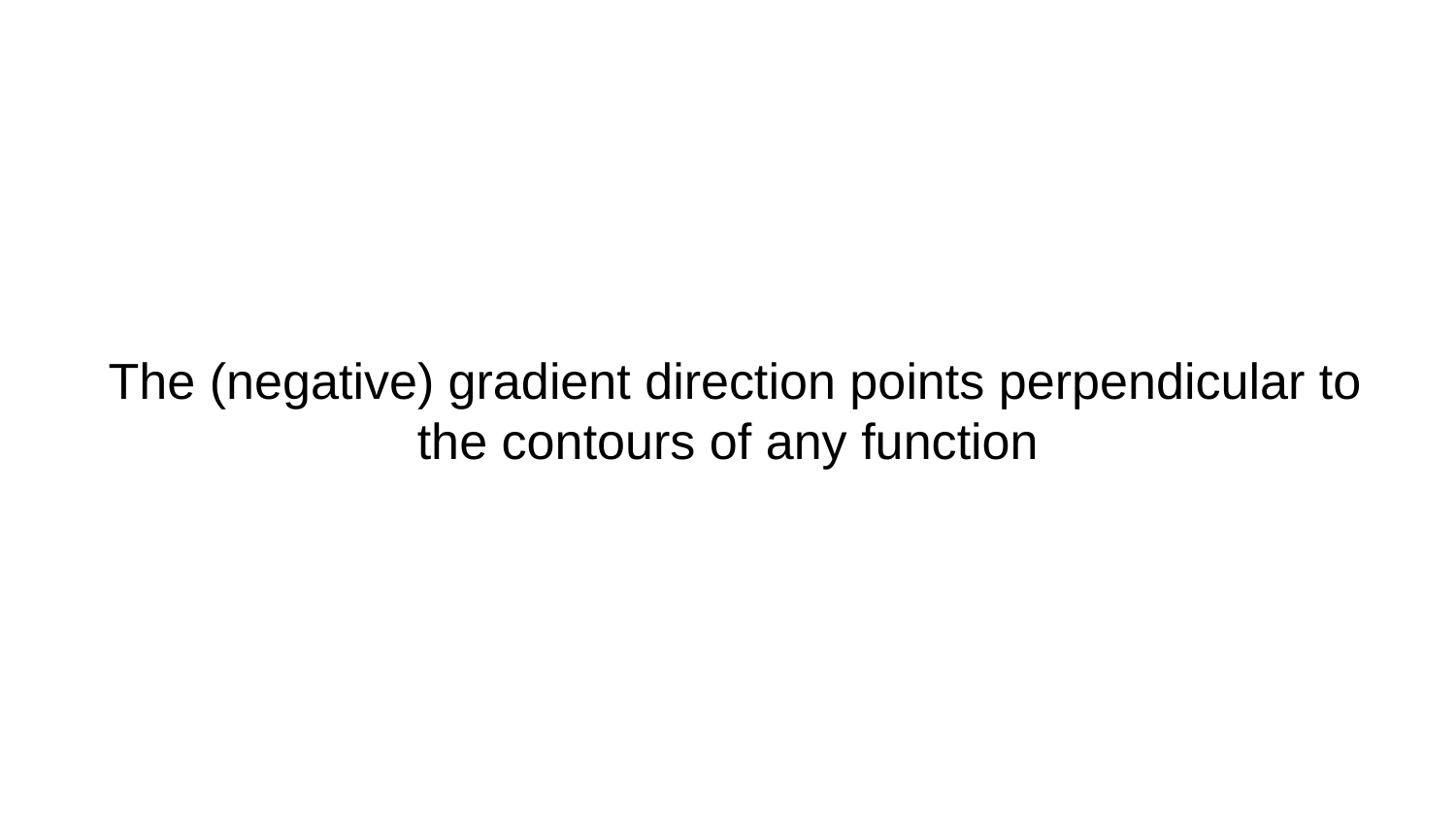

# The (negative) gradient direction points perpendicular to the contours of any function